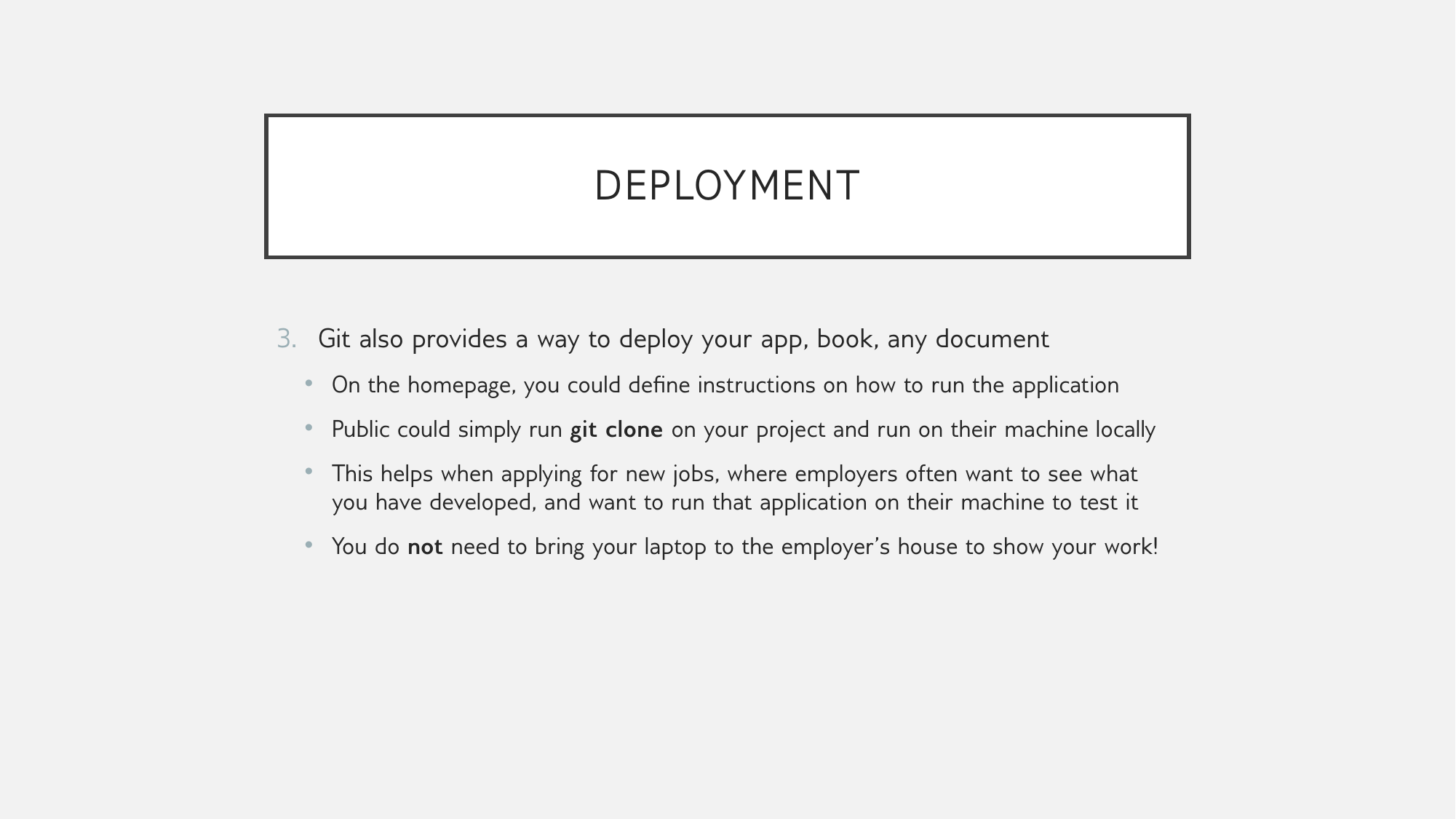

# Deployment
Git also provides a way to deploy your app, book, any document
On the homepage, you could define instructions on how to run the application
Public could simply run git clone on your project and run on their machine locally
This helps when applying for new jobs, where employers often want to see what you have developed, and want to run that application on their machine to test it
You do not need to bring your laptop to the employer’s house to show your work!